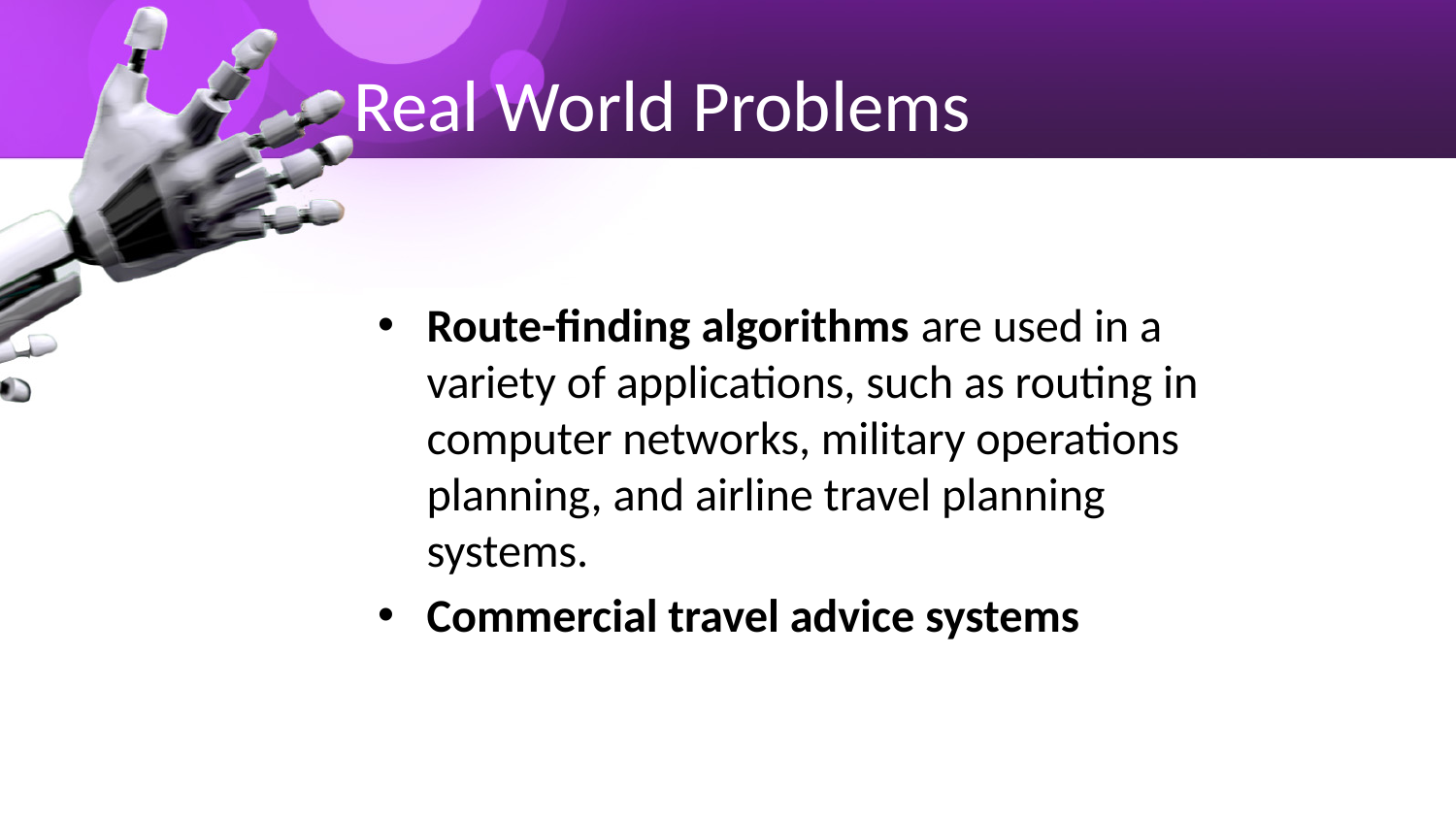

# Real World Problems
Route-finding algorithms are used in a variety of applications, such as routing in computer networks, military operations planning, and airline travel planning systems.
Commercial travel advice systems